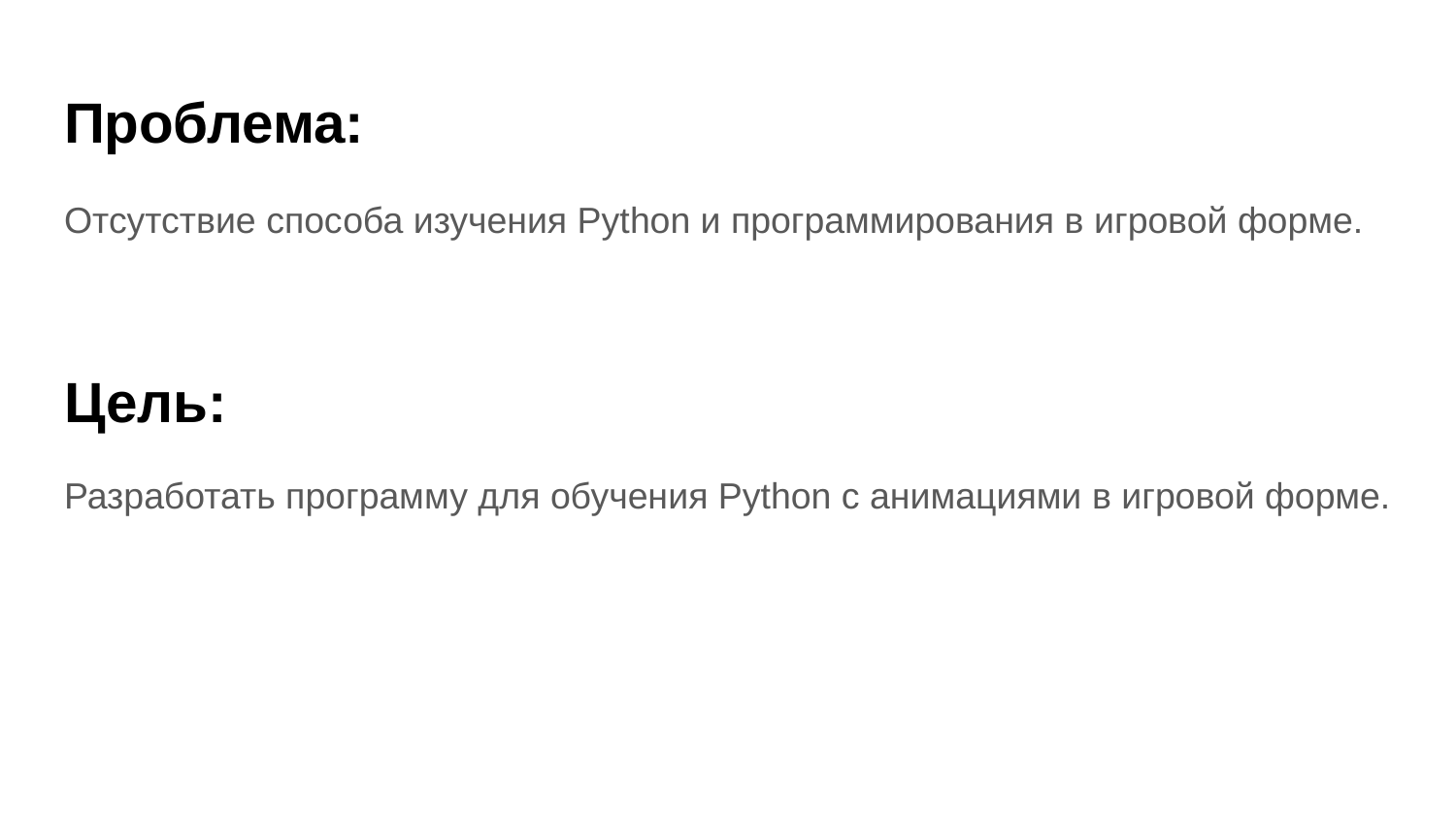

# Проблема:
Отсутствие способа изучения Python и программирования в игровой форме.

Цель:
Разработать программу для обучения Python с анимациями в игровой форме.